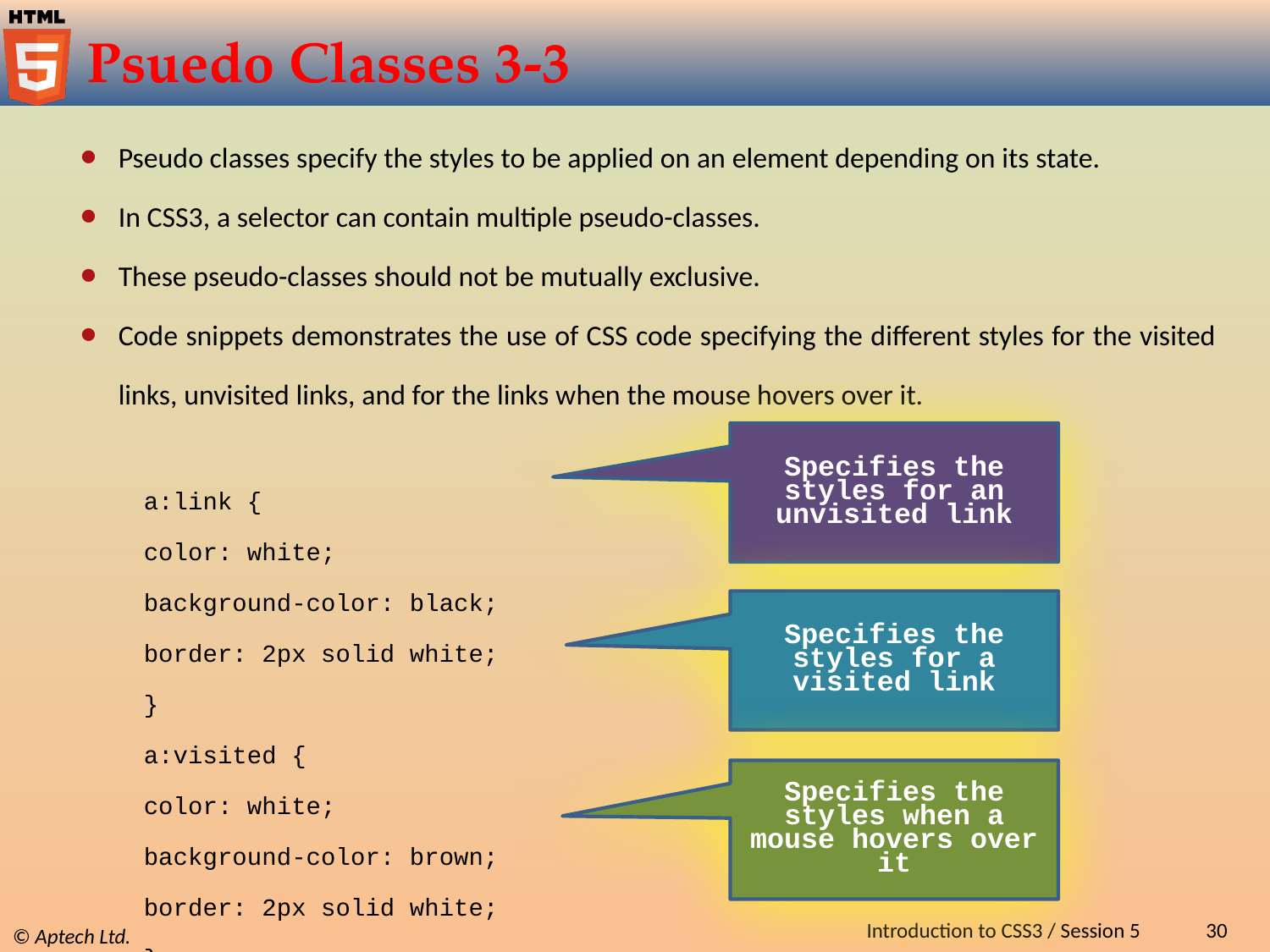

# Psuedo Classes 3-3
Pseudo classes specify the styles to be applied on an element depending on its state.
In CSS3, a selector can contain multiple pseudo-classes.
These pseudo-classes should not be mutually exclusive.
Code snippets demonstrates the use of CSS code specifying the different styles for the visited links, unvisited links, and for the links when the mouse hovers over it.

a:link {
color: white;
background-color: black;
border: 2px solid white;
}
a:visited {
color: white;
background-color: brown;
border: 2px solid white;
}
a:hover {
color: black;
background-color: white;
border: 2px solid black;
}

Specifies the styles for an unvisited link
Specifies the styles for a visited link
Specifies the styles when a mouse hovers over it
Introduction to CSS3 / Session 5
30